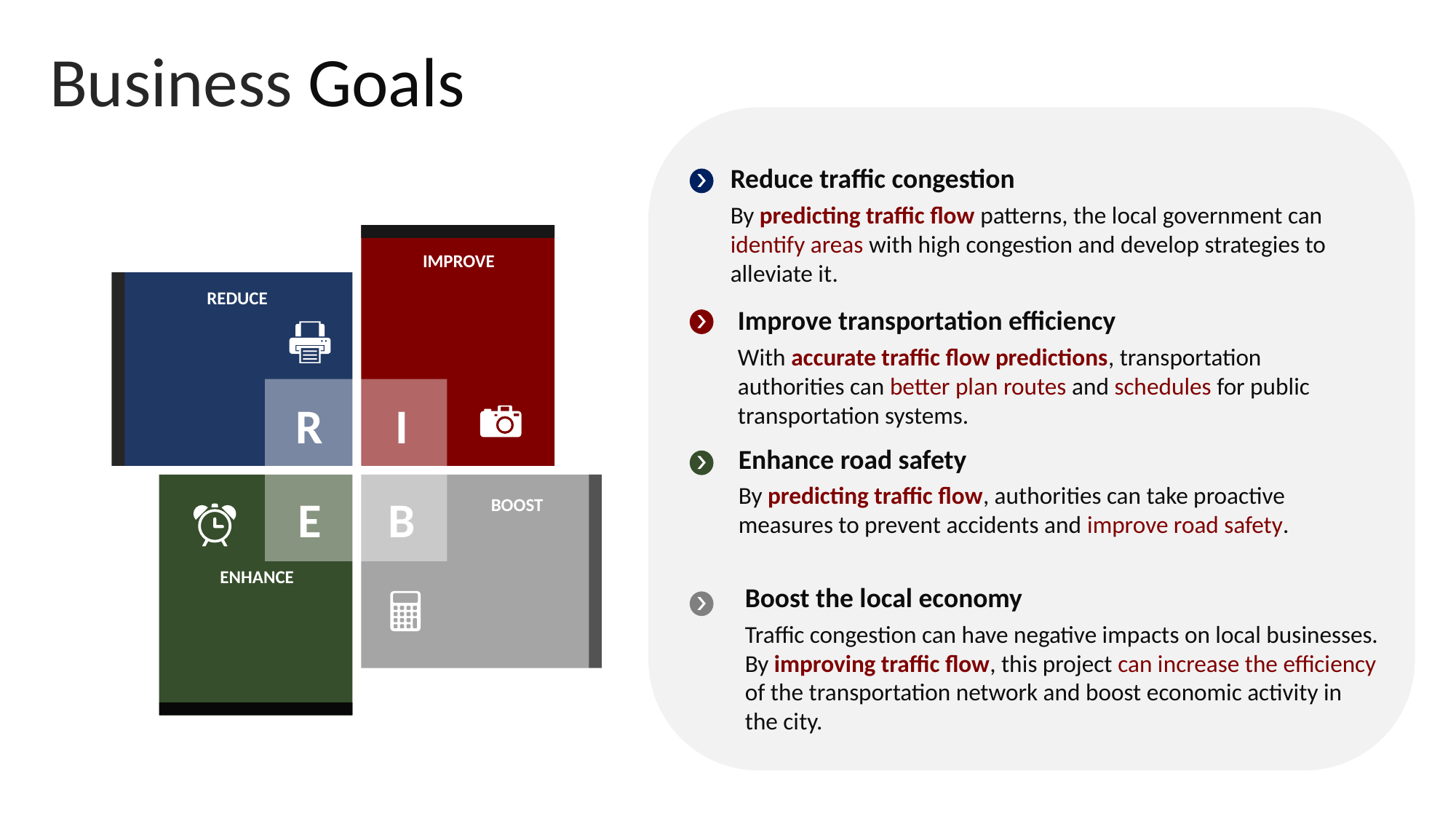

Business Goals

Reduce traffic congestion
By predicting traffic flow patterns, the local government can identify areas with high congestion and develop strategies to alleviate it.

Improve transportation efficiency
With accurate traffic flow predictions, transportation authorities can better plan routes and schedules for public transportation systems.

Enhance road safety
By predicting traffic flow, authorities can take proactive measures to prevent accidents and improve road safety.

Boost the local economy
Traffic congestion can have negative impacts on local businesses. By improving traffic flow, this project can increase the efficiency of the transportation network and boost economic activity in the city.

IMPROVE

REDUCE

R
I

E
B
BOOST

ENHANCE